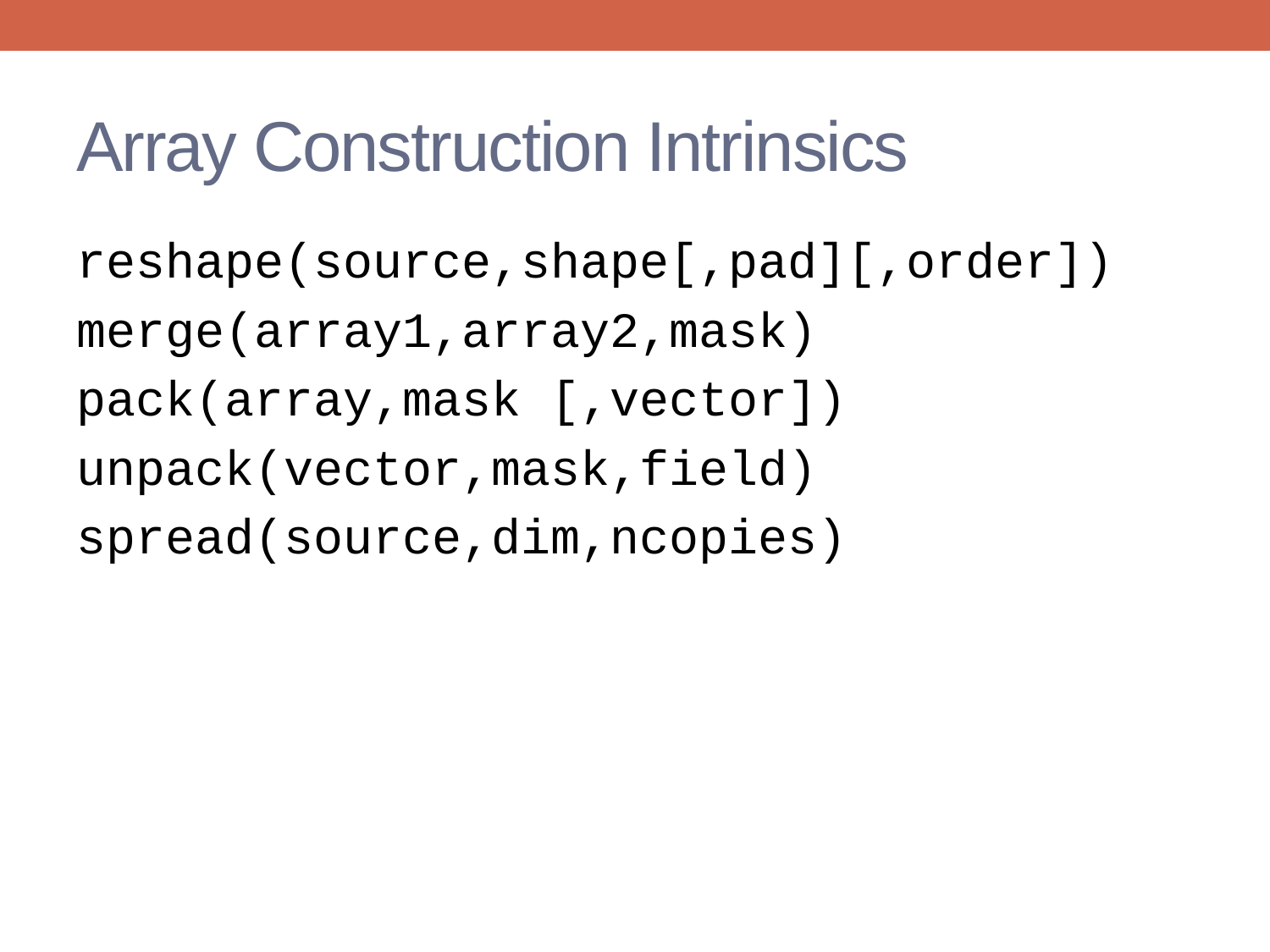

# Array Construction Intrinsics
reshape(source,shape[,pad][,order])
merge(array1,array2,mask)
pack(array,mask [,vector])
unpack(vector,mask,field)
spread(source,dim,ncopies)